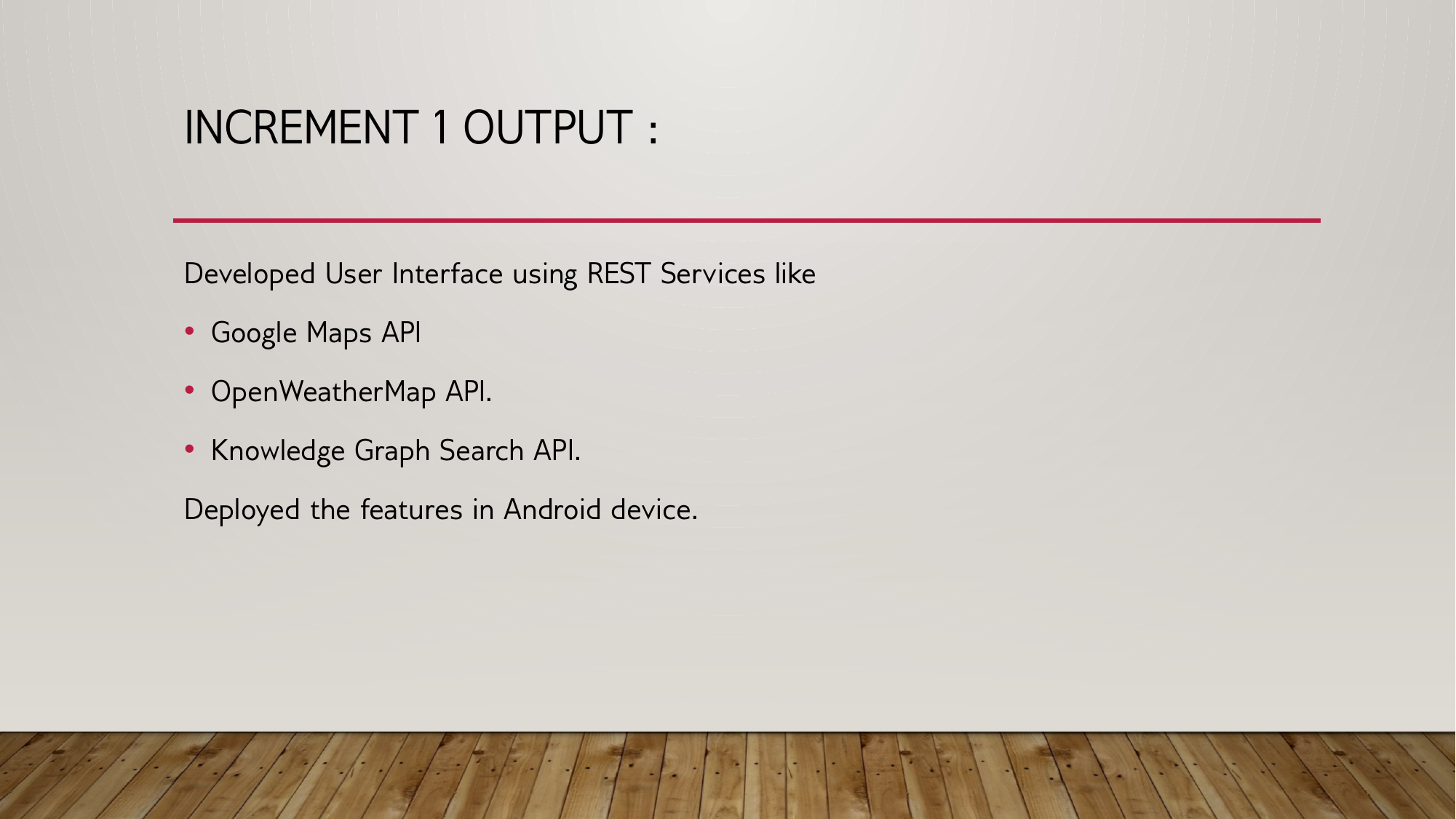

# INCREMENT 1 OUTPUT :
Developed User Interface using REST Services like
Google Maps API
OpenWeatherMap API.
Knowledge Graph Search API.
Deployed the features in Android device.